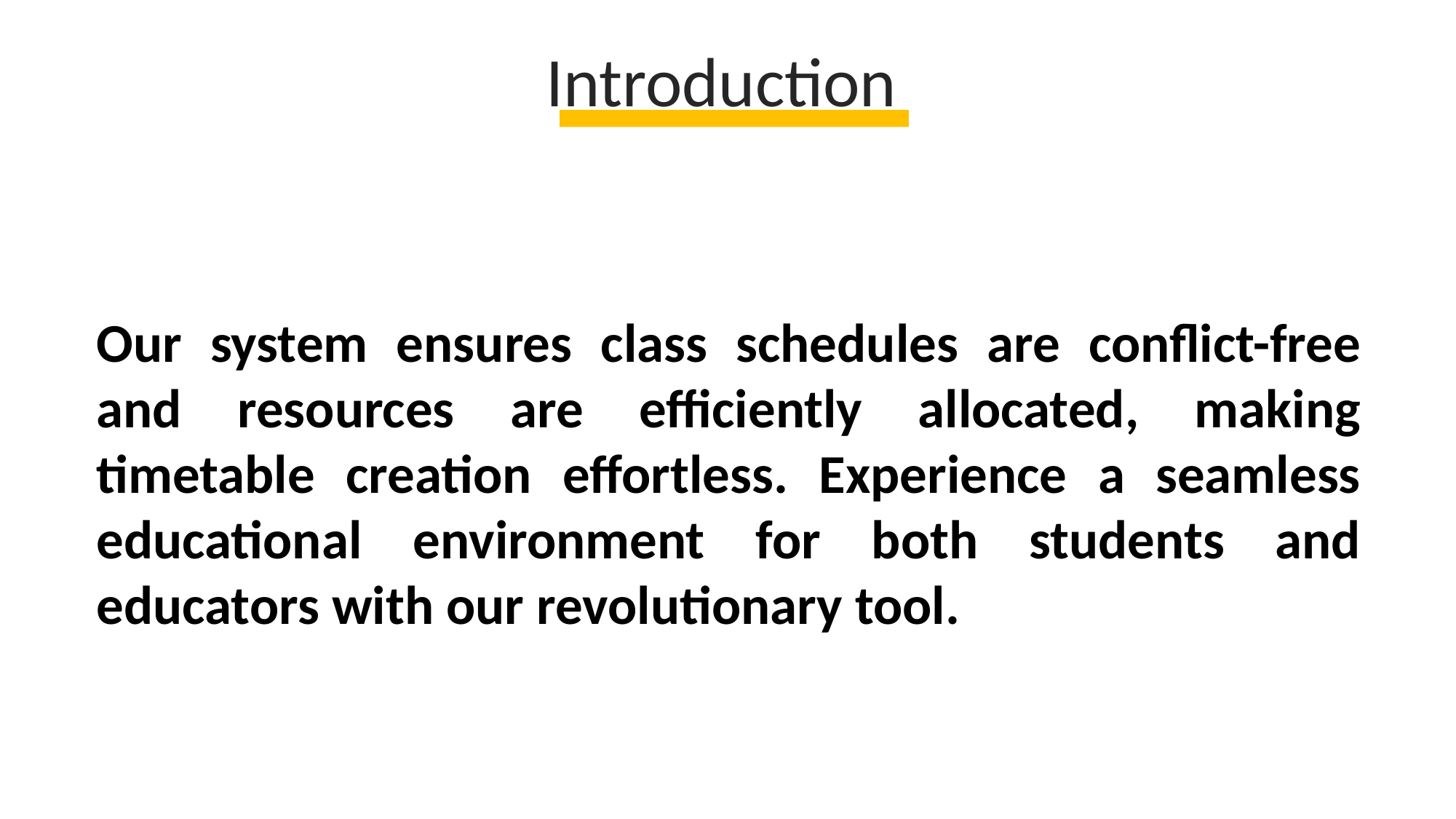

Introduction

Our system ensures class schedules are conflict-free and resources are efficiently allocated, making timetable creation effortless. Experience a seamless educational environment for both students and educators with our revolutionary tool.